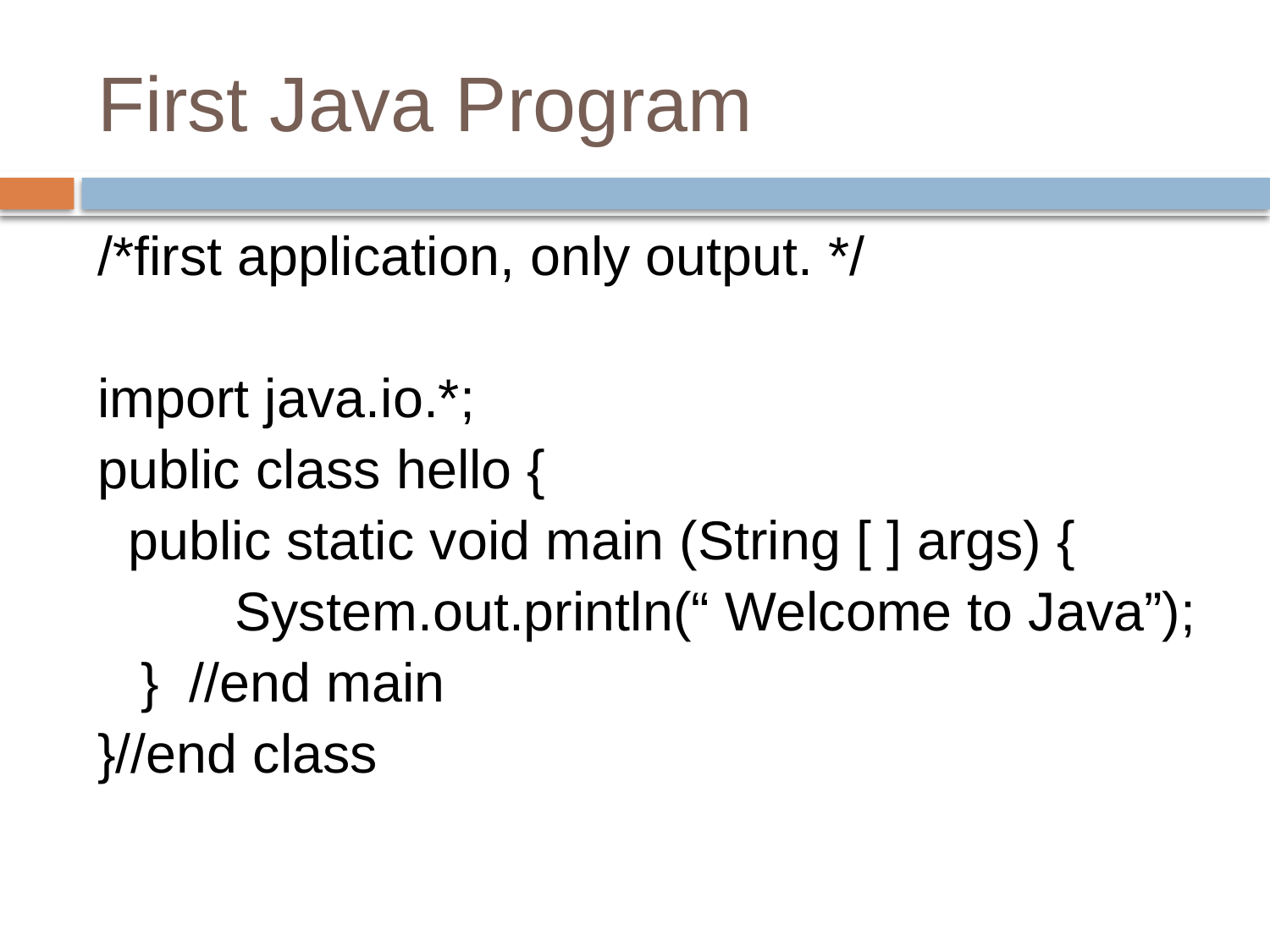

# First Java Program
/*first application, only output. */

import java.io.*;
public class hello {
  public static void main (String [ ] args) {
         System.out.println(“ Welcome to Java”);
	}  //end main
}//end class